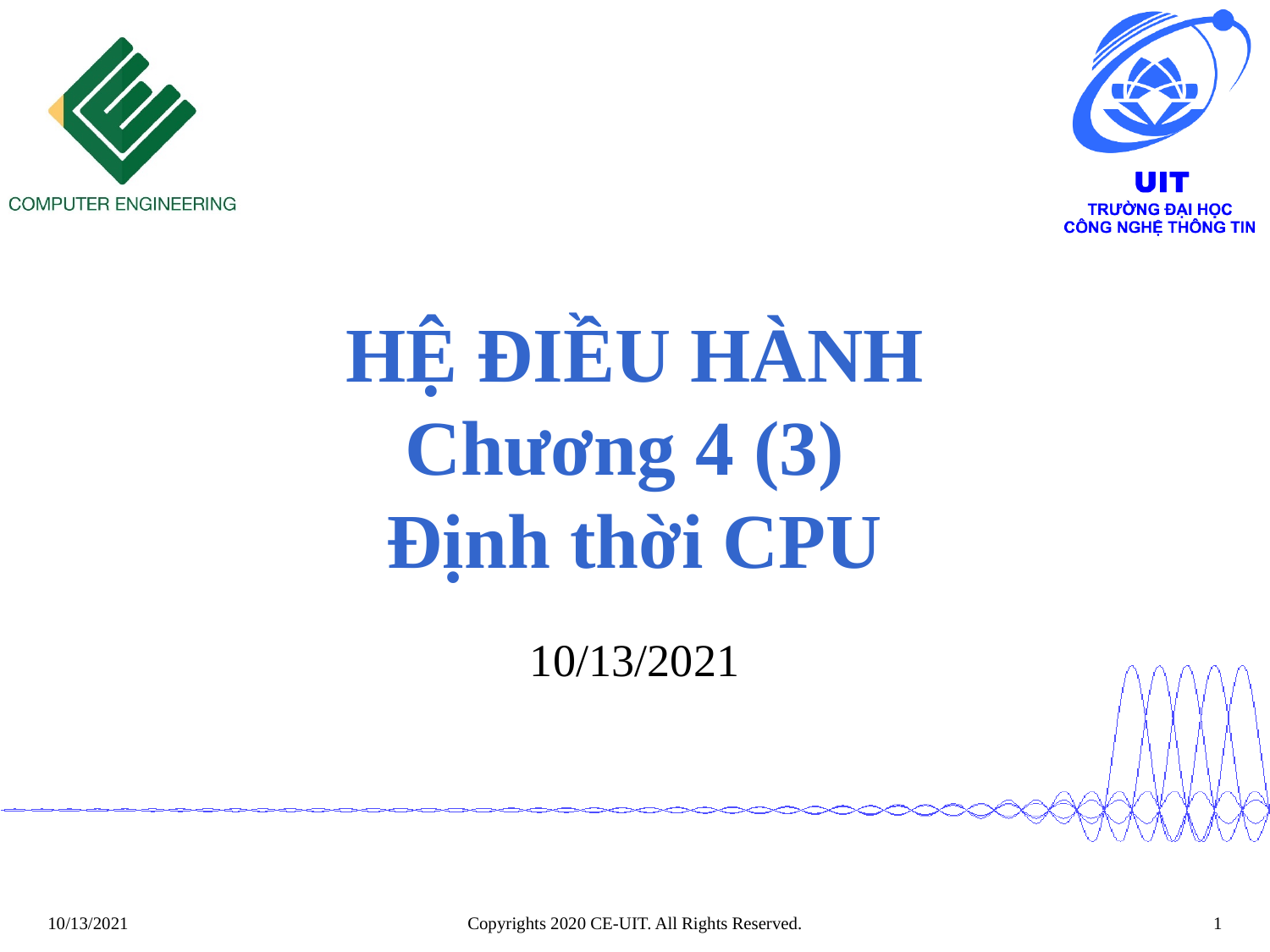

# HỆ ĐIỀU HÀNH Chương 4 (3) Định thời CPU
10/13/2021
Copyrights 2020 CE-UIT. All Rights Reserved.
1
10/13/2021